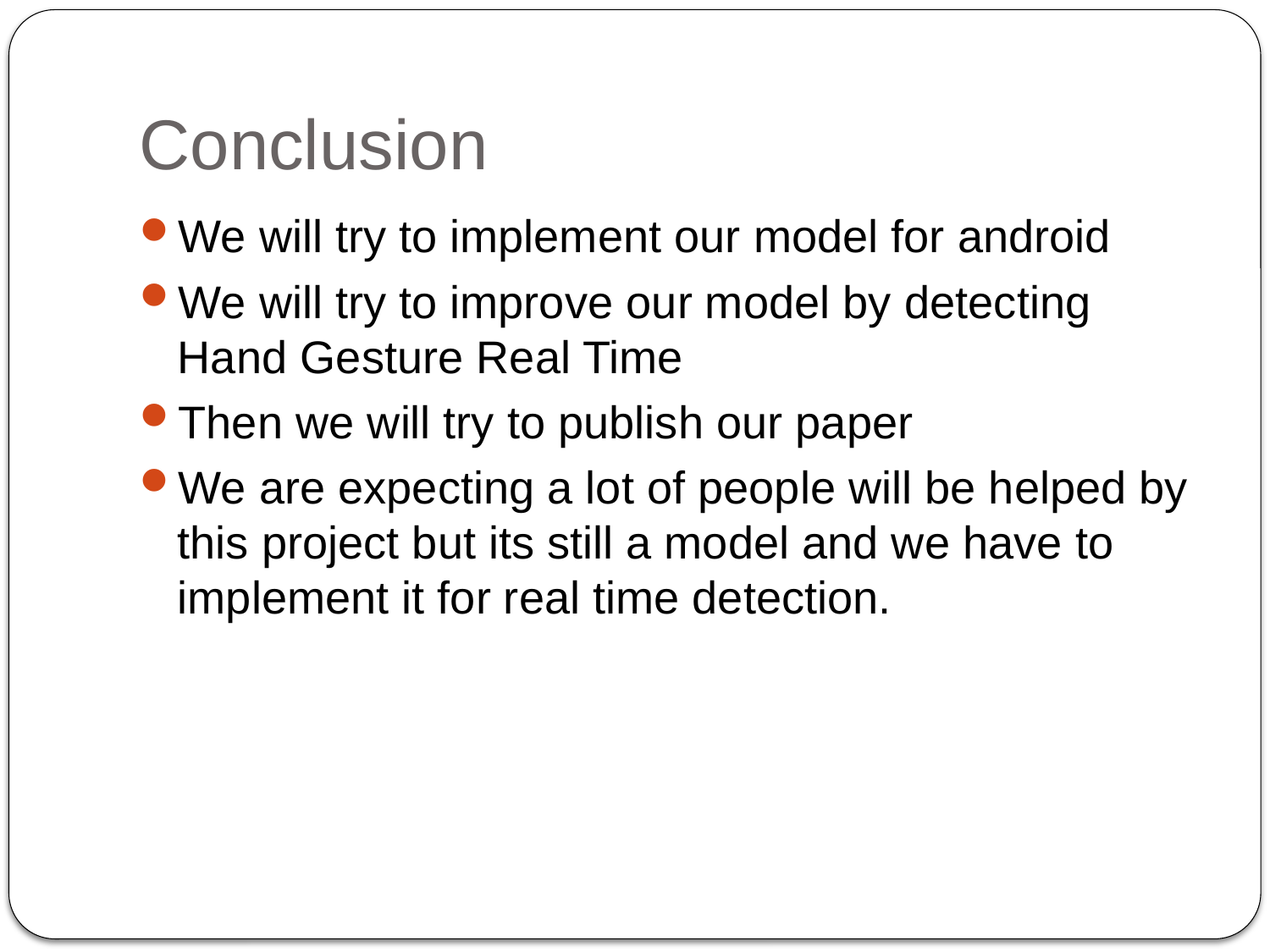

# Conclusion
We will try to implement our model for android
We will try to improve our model by detecting Hand Gesture Real Time
Then we will try to publish our paper
We are expecting a lot of people will be helped by this project but its still a model and we have to implement it for real time detection.